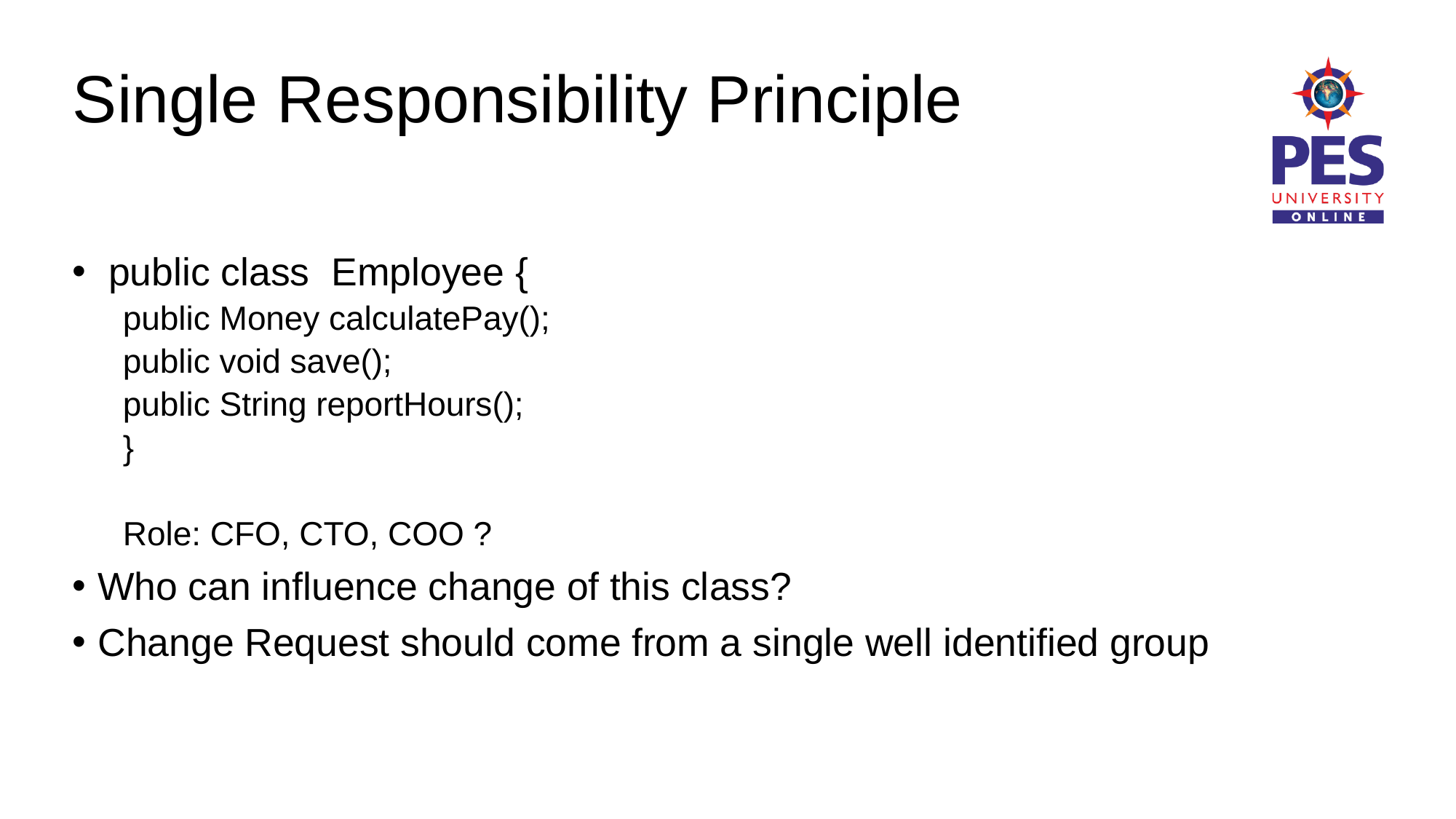

# Single Responsibility Principle

 public class  Employee {
public Money calculatePay();
public void save();
public String reportHours();
}

Role: CFO, CTO, COO ?
Who can influence change of this class?
Change Request should come from a single well identified group